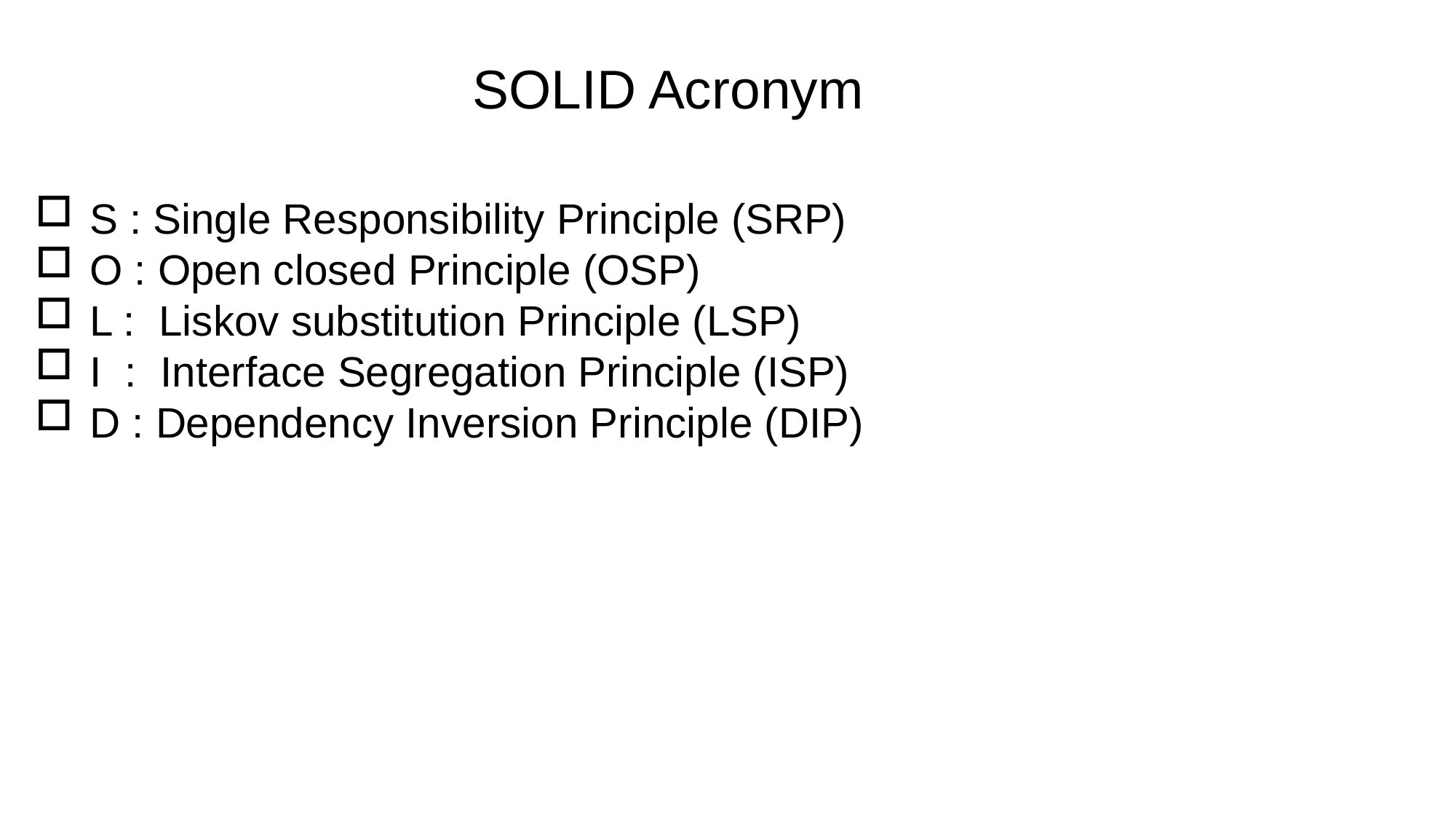

SOLID Acronym
S : Single Responsibility Principle (SRP)
O : Open closed Principle (OSP)
L :  Liskov substitution Principle (LSP)
I  :  Interface Segregation Principle (ISP)
D : Dependency Inversion Principle (DIP)